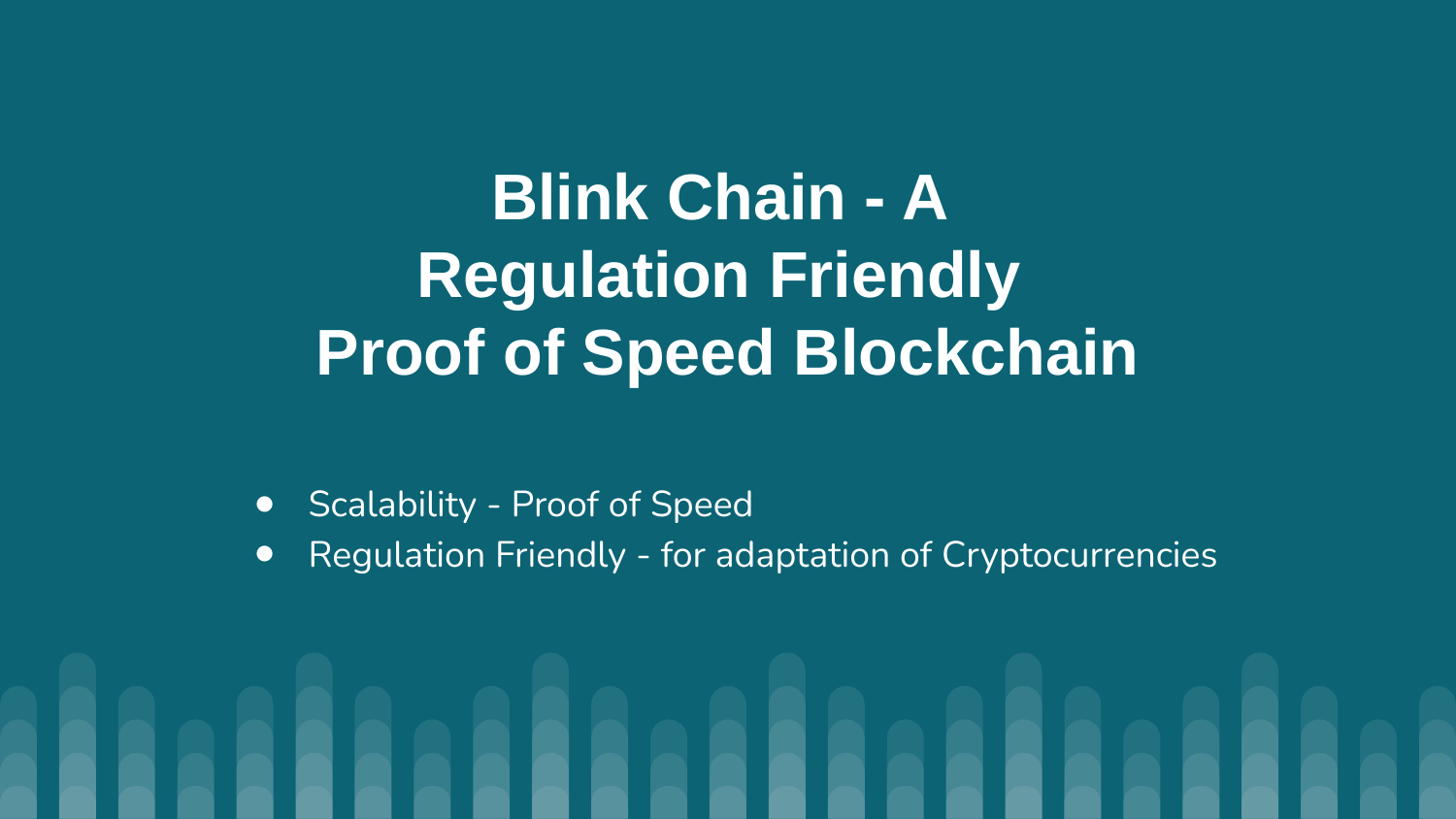

# Blink Chain - A
Regulation Friendly
Proof of Speed Blockchain
Scalability - Proof of Speed
Regulation Friendly - for adaptation of Cryptocurrencies